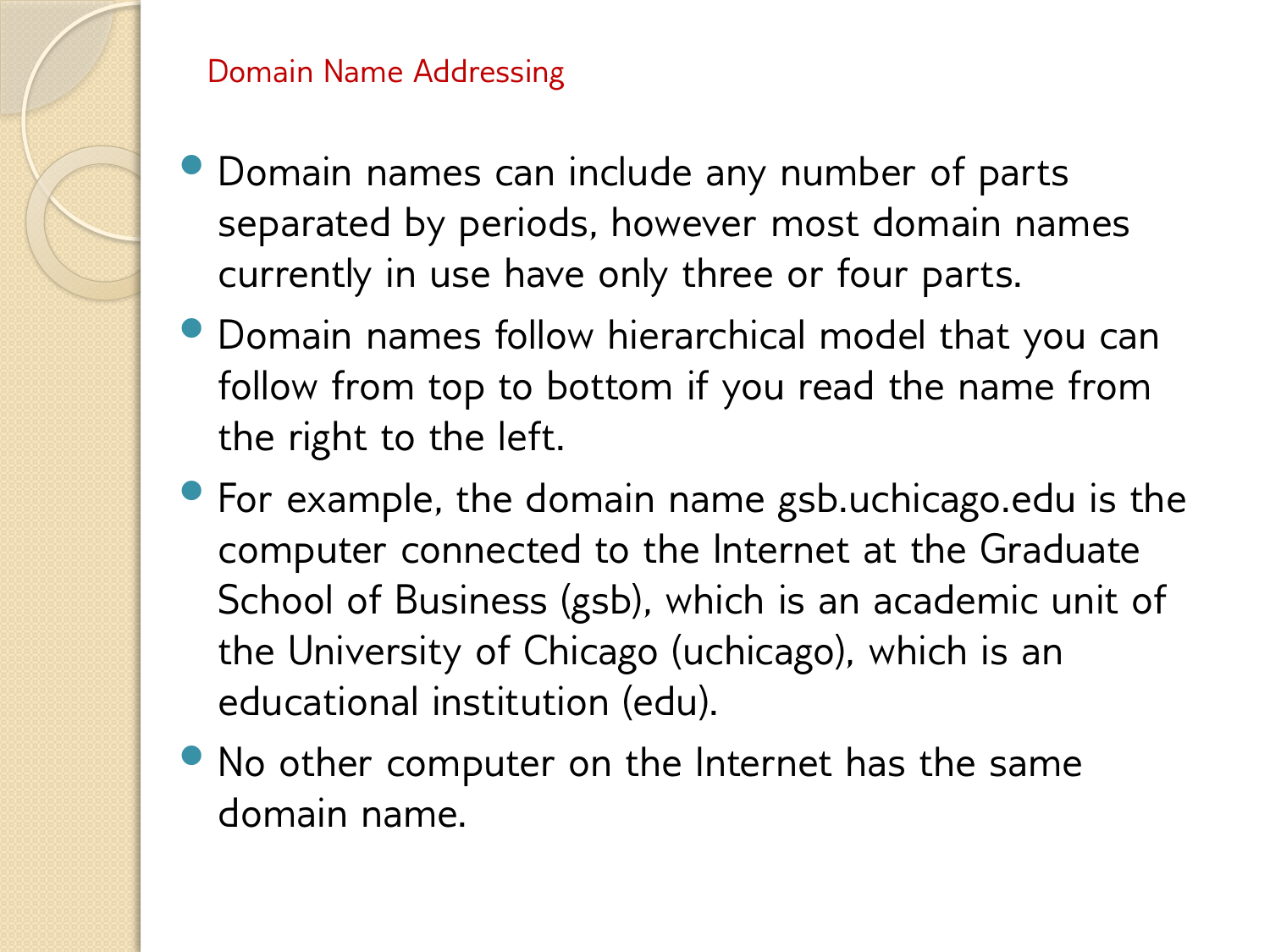

# Domain Name Addressing
Domain names can include any number of parts separated by periods, however most domain names currently in use have only three or four parts.
Domain names follow hierarchical model that you can follow from top to bottom if you read the name from the right to the left.
For example, the domain name gsb.uchicago.edu is the computer connected to the Internet at the Graduate School of Business (gsb), which is an academic unit of the University of Chicago (uchicago), which is an educational institution (edu).
No other computer on the Internet has the same domain name.